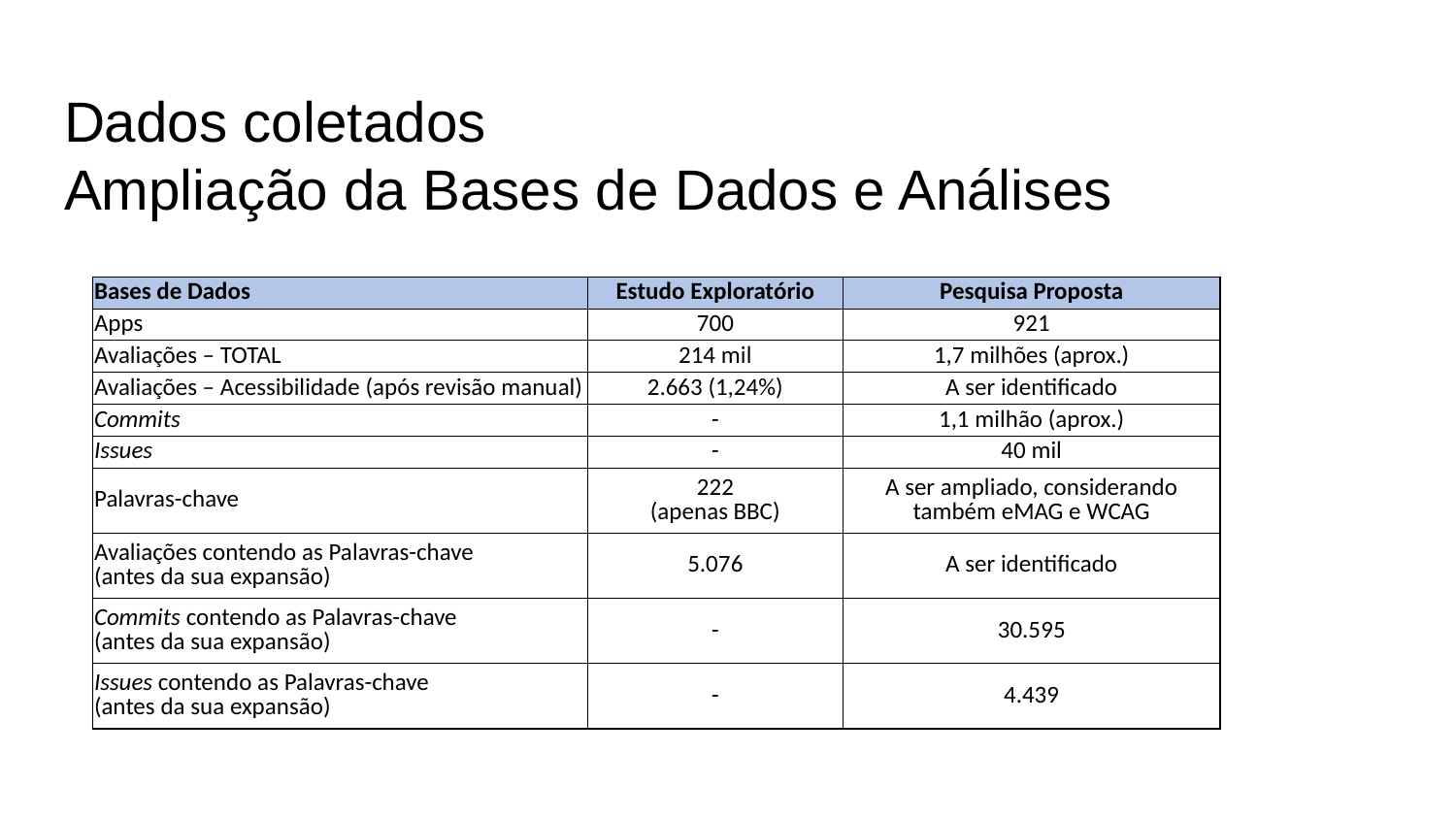

# Dados coletados Ampliação da Bases de Dados e Análises
| Bases de Dados | Estudo Exploratório | Pesquisa Proposta |
| --- | --- | --- |
| Apps | 700 | 921 |
| Avaliações – TOTAL | 214 mil | 1,7 milhões (aprox.) |
| Avaliações – Acessibilidade (após revisão manual) | 2.663 (1,24%) | A ser identificado |
| Commits | - | 1,1 milhão (aprox.) |
| Issues | - | 40 mil |
| Palavras-chave | 222 (apenas BBC) | A ser ampliado, considerando também eMAG e WCAG |
| Avaliações contendo as Palavras-chave (antes da sua expansão) | 5.076 | A ser identificado |
| Commits contendo as Palavras-chave (antes da sua expansão) | - | 30.595 |
| Issues contendo as Palavras-chave (antes da sua expansão) | - | 4.439 |